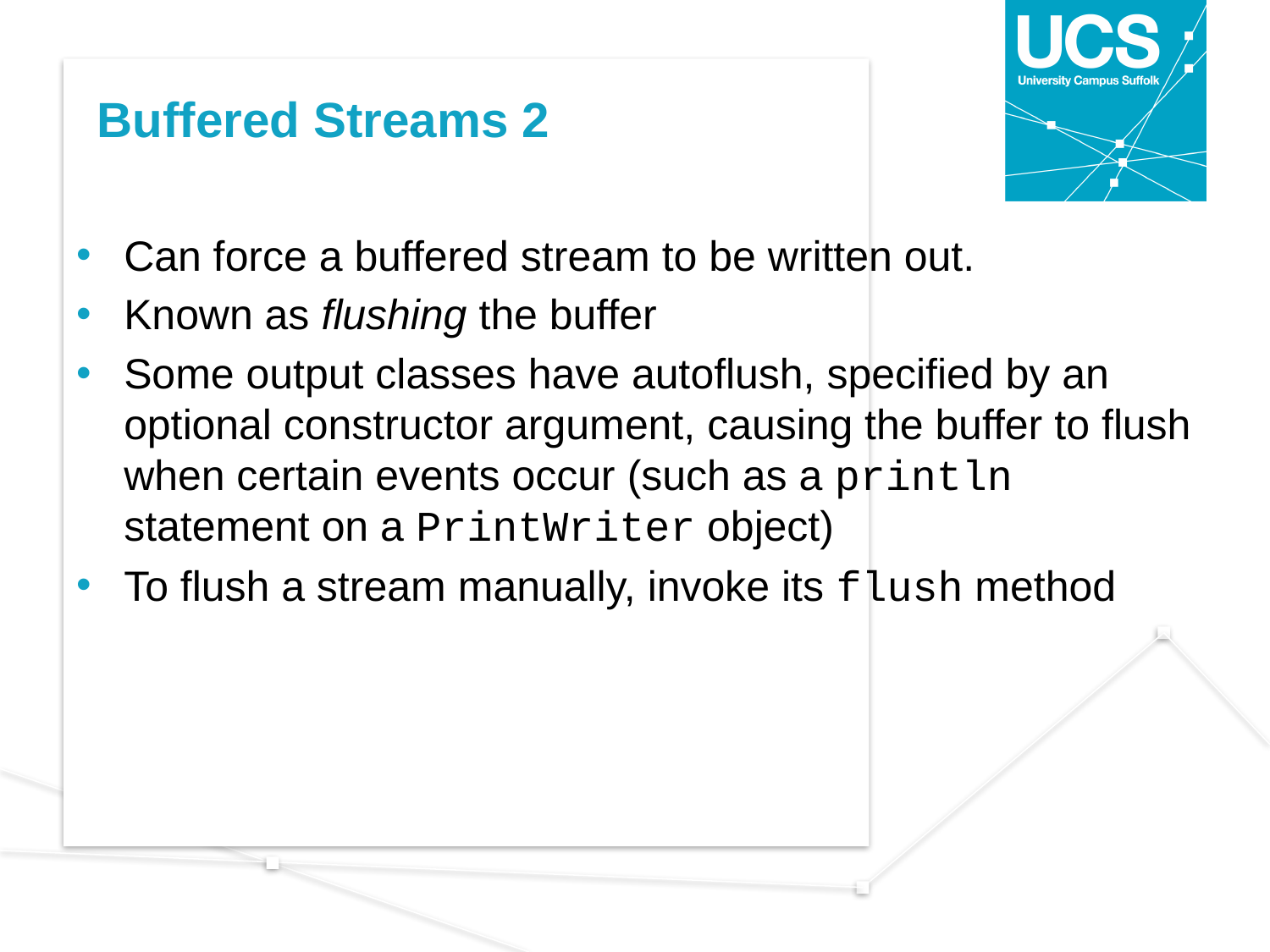

# Buffered Streams 2
Can force a buffered stream to be written out.
Known as flushing the buffer
Some output classes have autoflush, specified by an optional constructor argument, causing the buffer to flush when certain events occur (such as a println statement on a PrintWriter object)
To flush a stream manually, invoke its flush method